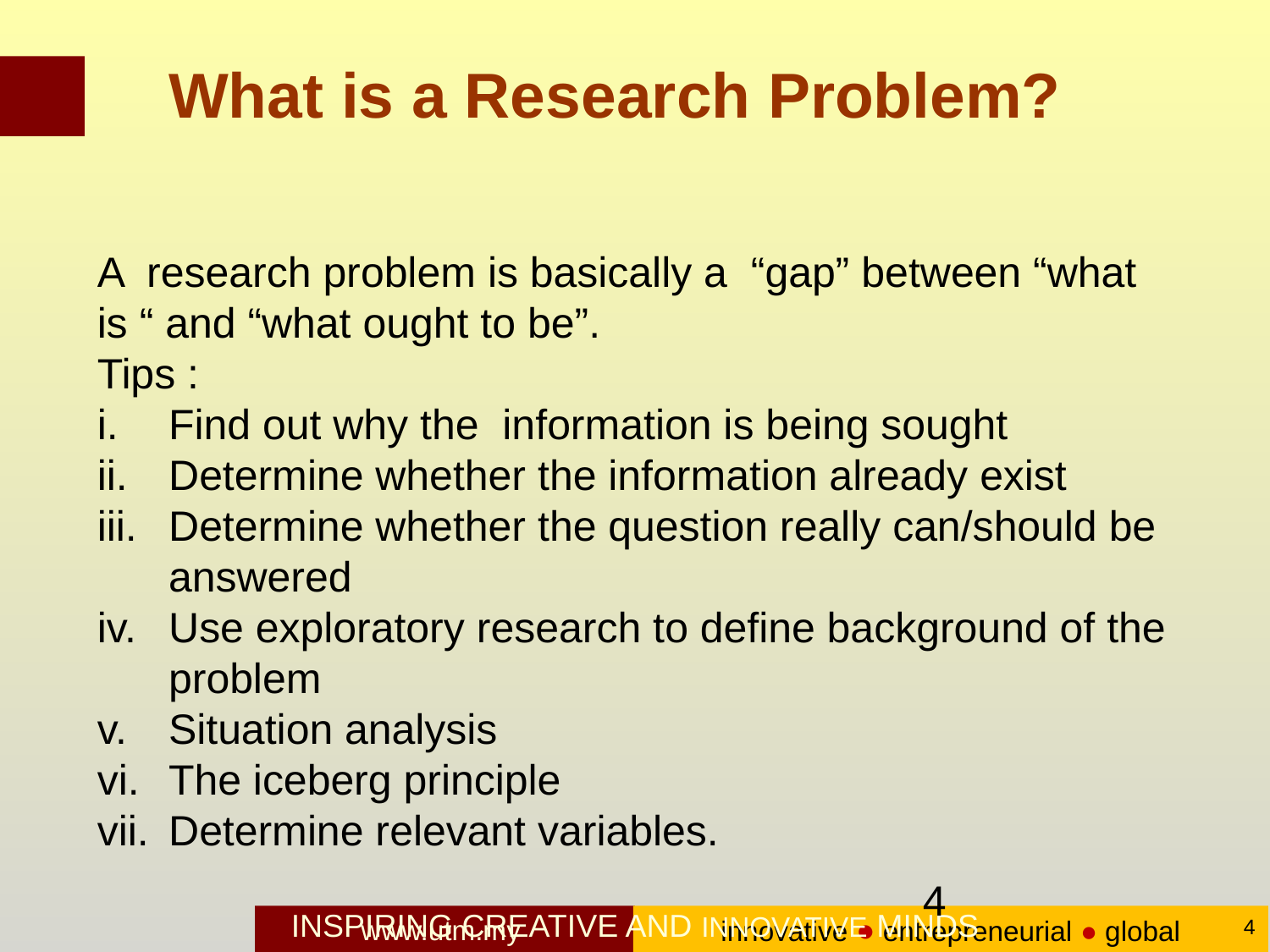

# What is a Research Problem?
A  research problem is basically a  “gap” between “what is “ and “what ought to be”.
Tips :
Find out why the  information is being sought
Determine whether the information already exist
Determine whether the question really can/should be answered
Use exploratory research to define background of the problem
Situation analysis
The iceberg principle
Determine relevant variables.

4
INSPIRING CREATIVE AND INNOVATIVE MINDS